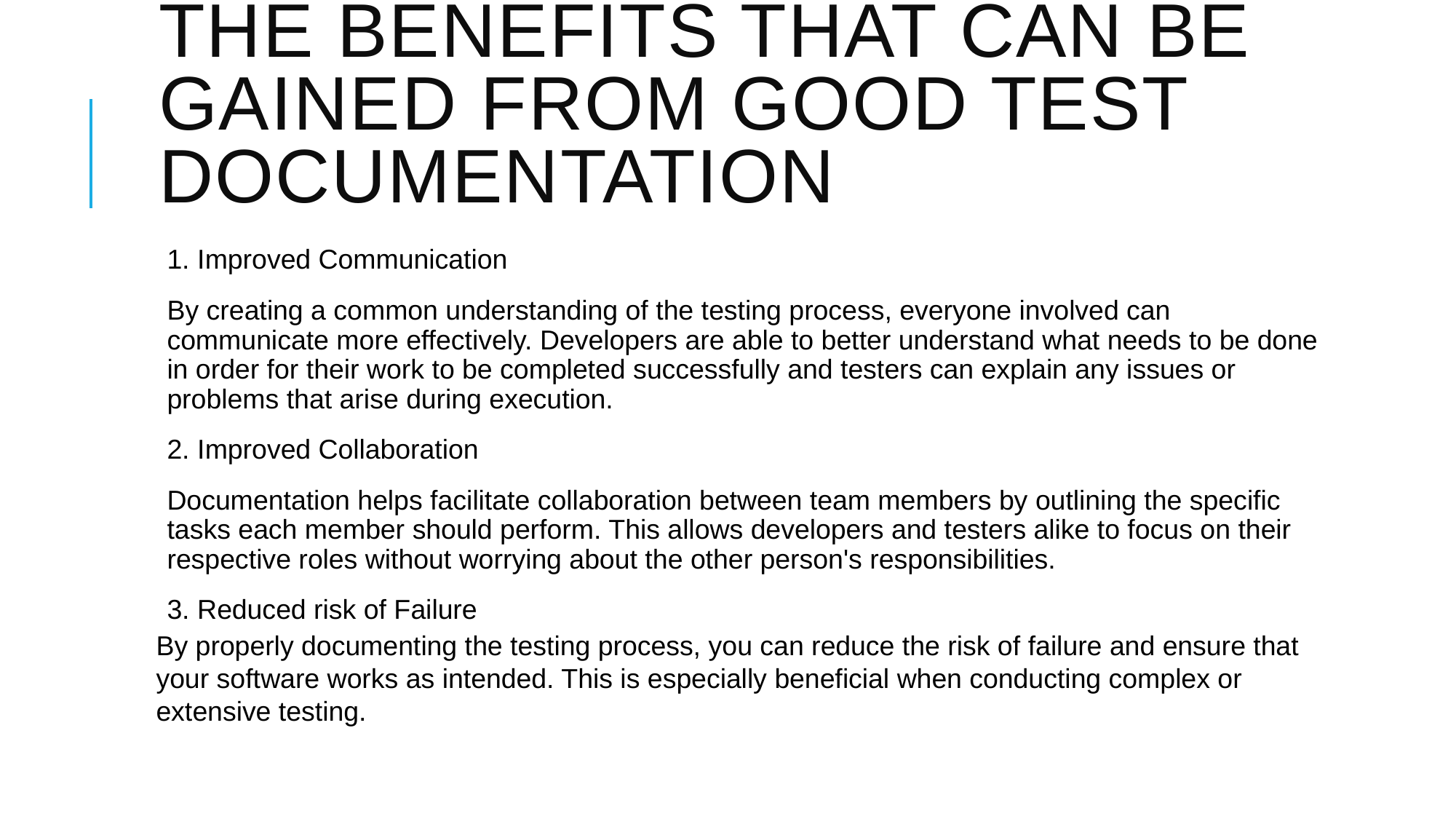

# the benefits that can be gained from good test documentation
1. Improved Communication
By creating a common understanding of the testing process, everyone involved can communicate more effectively. Developers are able to better understand what needs to be done in order for their work to be completed successfully and testers can explain any issues or problems that arise during execution.
2. Improved Collaboration
Documentation helps facilitate collaboration between team members by outlining the specific tasks each member should perform. This allows developers and testers alike to focus on their respective roles without worrying about the other person's responsibilities.
3. Reduced risk of Failure
By properly documenting the testing process, you can reduce the risk of failure and ensure that your software works as intended. This is especially beneficial when conducting complex or extensive testing.